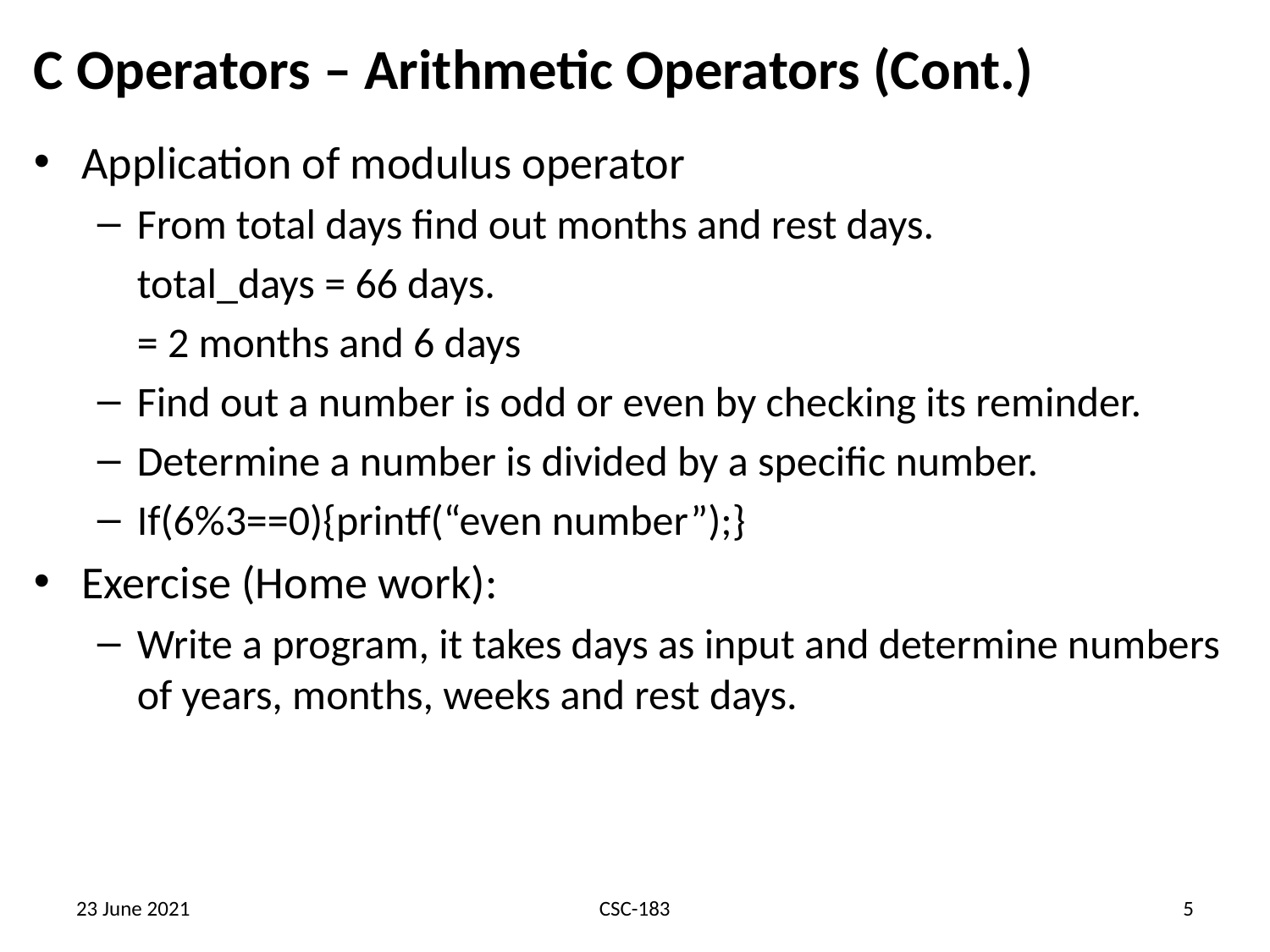

# C Operators – Arithmetic Operators (Cont.)
Application of modulus operator
From total days find out months and rest days.
	total_days = 66 days.
	= 2 months and 6 days
Find out a number is odd or even by checking its reminder.
Determine a number is divided by a specific number.
If(6%3==0){printf(“even number”);}
Exercise (Home work):
Write a program, it takes days as input and determine numbers of years, months, weeks and rest days.
23 June 2021
CSC-183
5